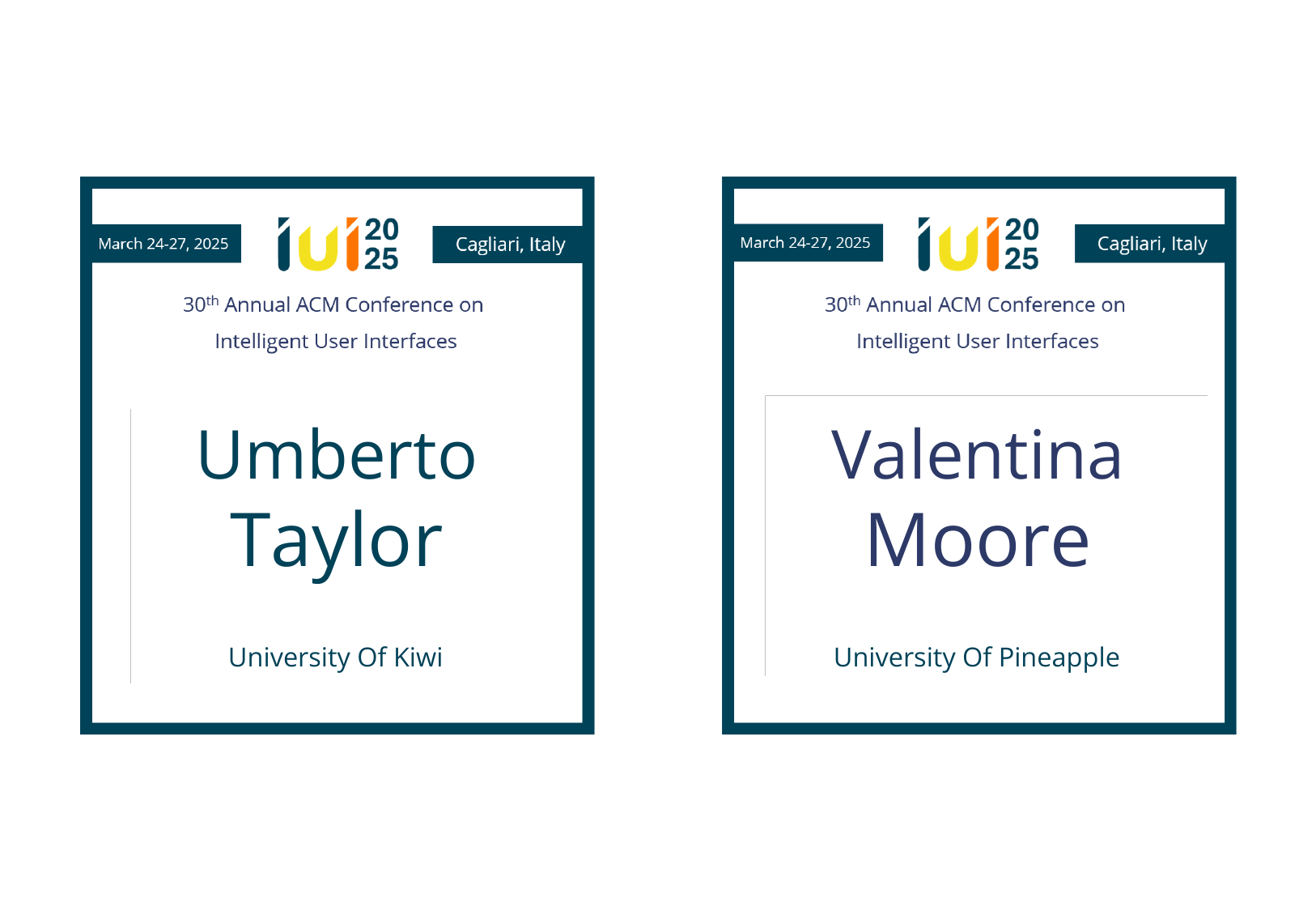

Umberto
Taylor
Valentina
Moore
University Of Kiwi
University Of Pineapple